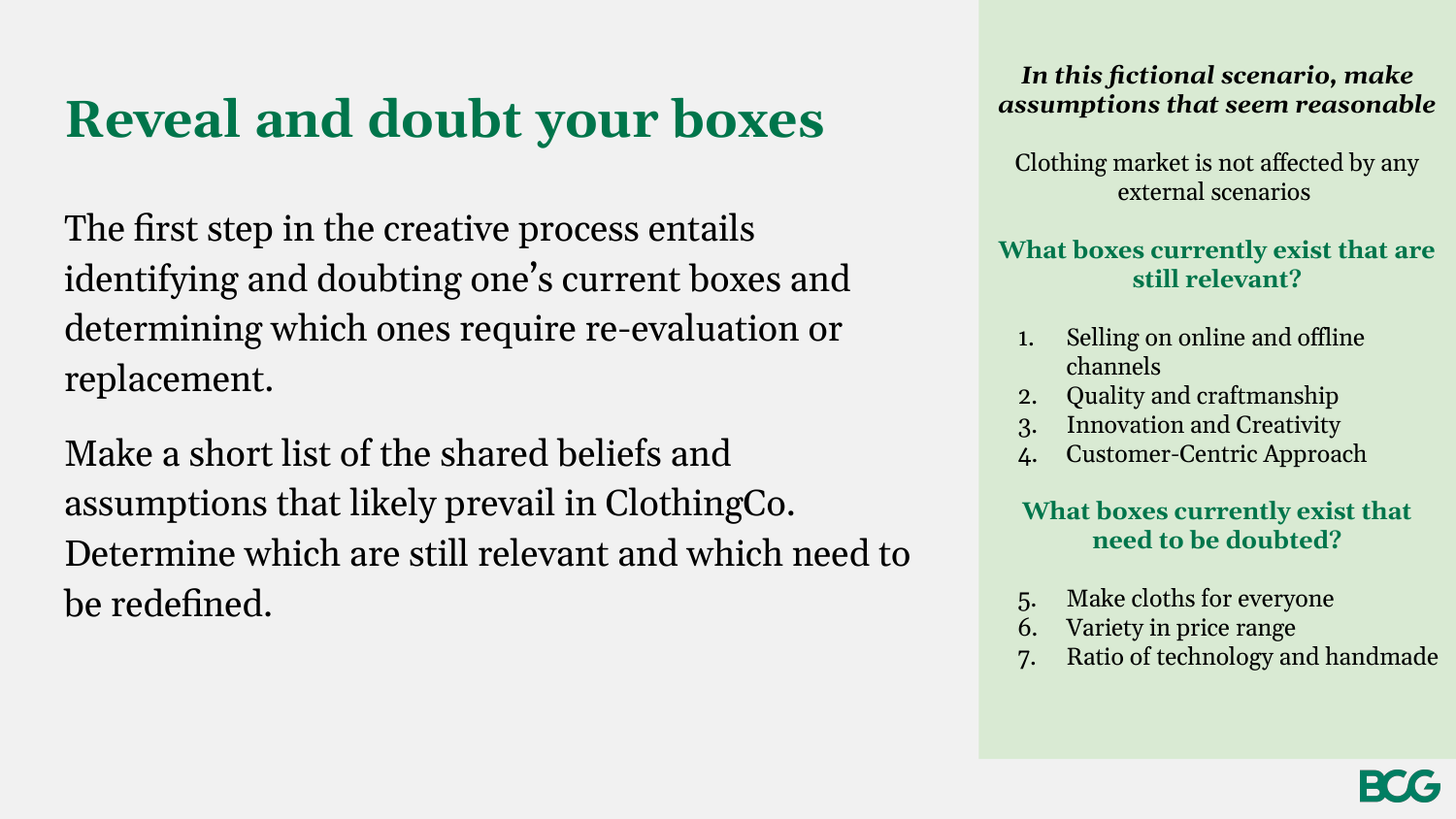

In this fictional scenario, make assumptions that seem reasonable

Clothing market is not affected by any external scenarios

What boxes currently exist that are still relevant?

Selling on online and offline channels
Quality and craftmanship
Innovation and Creativity
Customer-Centric Approach

What boxes currently exist that need to be doubted?

Make cloths for everyone
Variety in price range
Ratio of technology and handmade

# Reveal and doubt your boxes
The first step in the creative process entails identifying and doubting one’s current boxes and determining which ones require re-evaluation or replacement.
Make a short list of the shared beliefs and assumptions that likely prevail in ClothingCo. Determine which are still relevant and which need to be redefined.